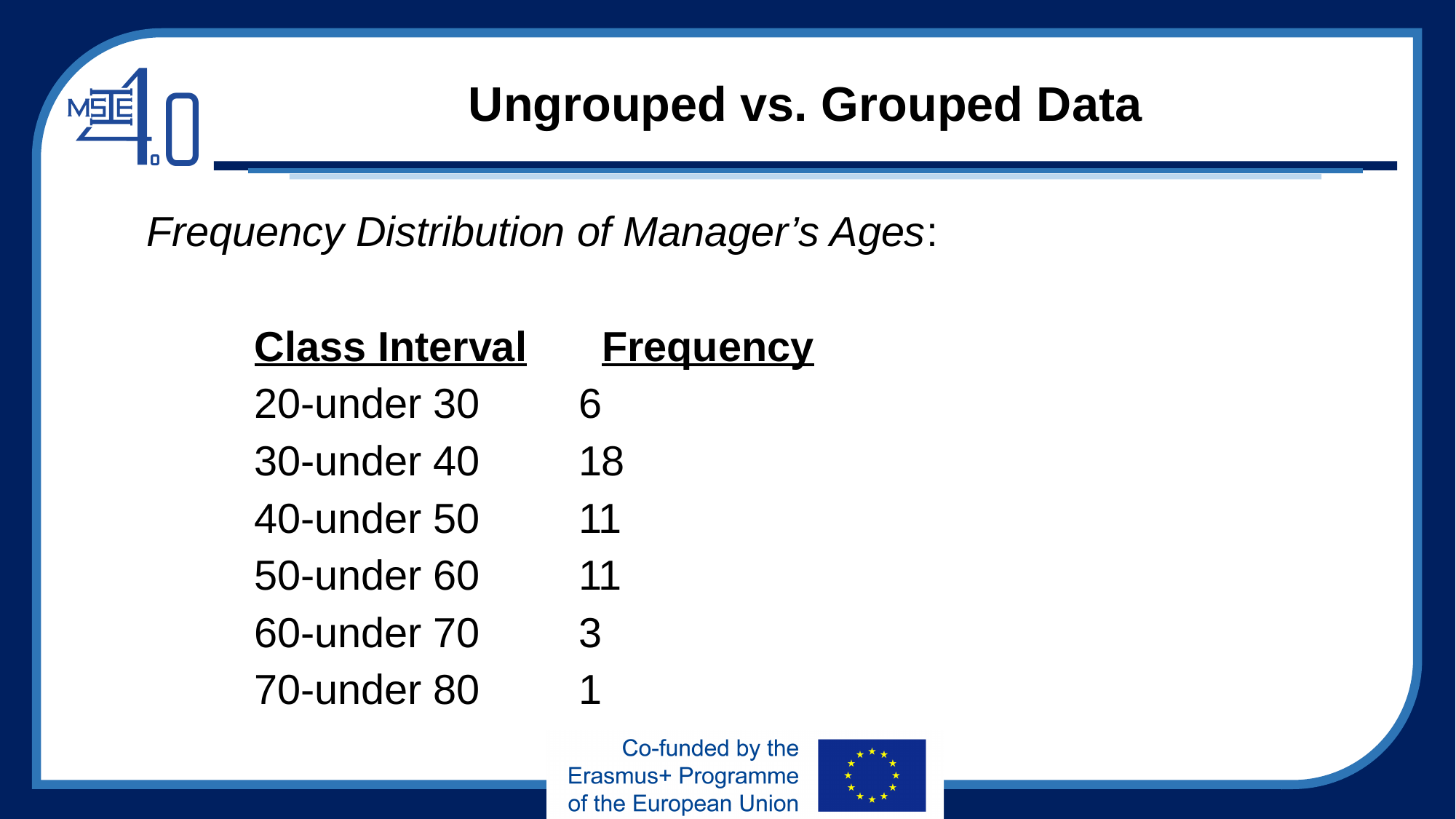

# Ungrouped vs. Grouped Data
Frequency Distribution of Manager’s Ages:

			Class Interval	  Frequency
			20-under 30		6
			30-under 40		18
			40-under 50		11
			50-under 60		11
			60-under 70		3
			70-under 80		1